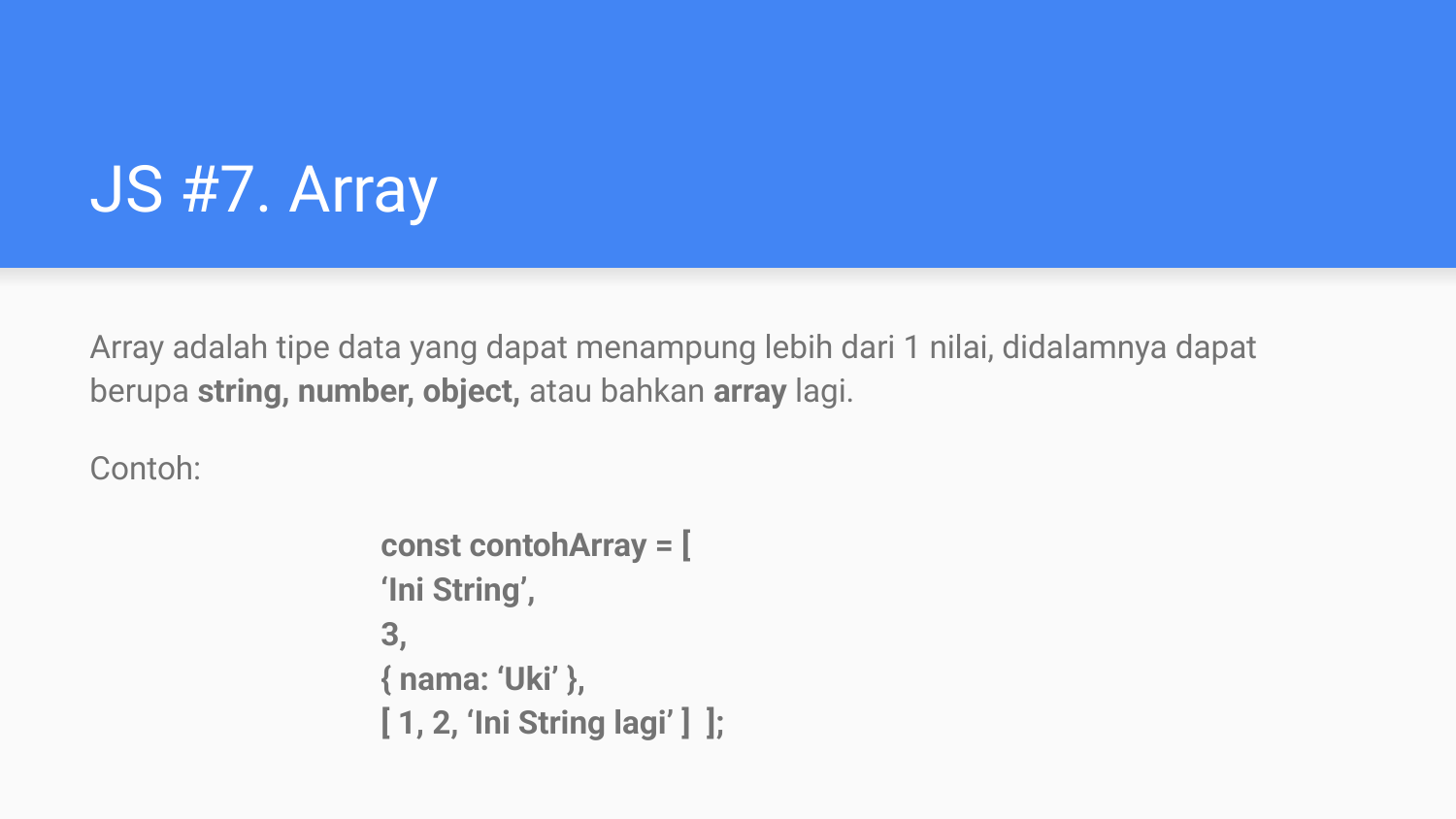

# JS #7. Array
Array adalah tipe data yang dapat menampung lebih dari 1 nilai, didalamnya dapat berupa string, number, object, atau bahkan array lagi.
Contoh:
		const contohArray = [
‘Ini String’,
3,
{ nama: ‘Uki’ },
[ 1, 2, ‘Ini String lagi’ ]  ];